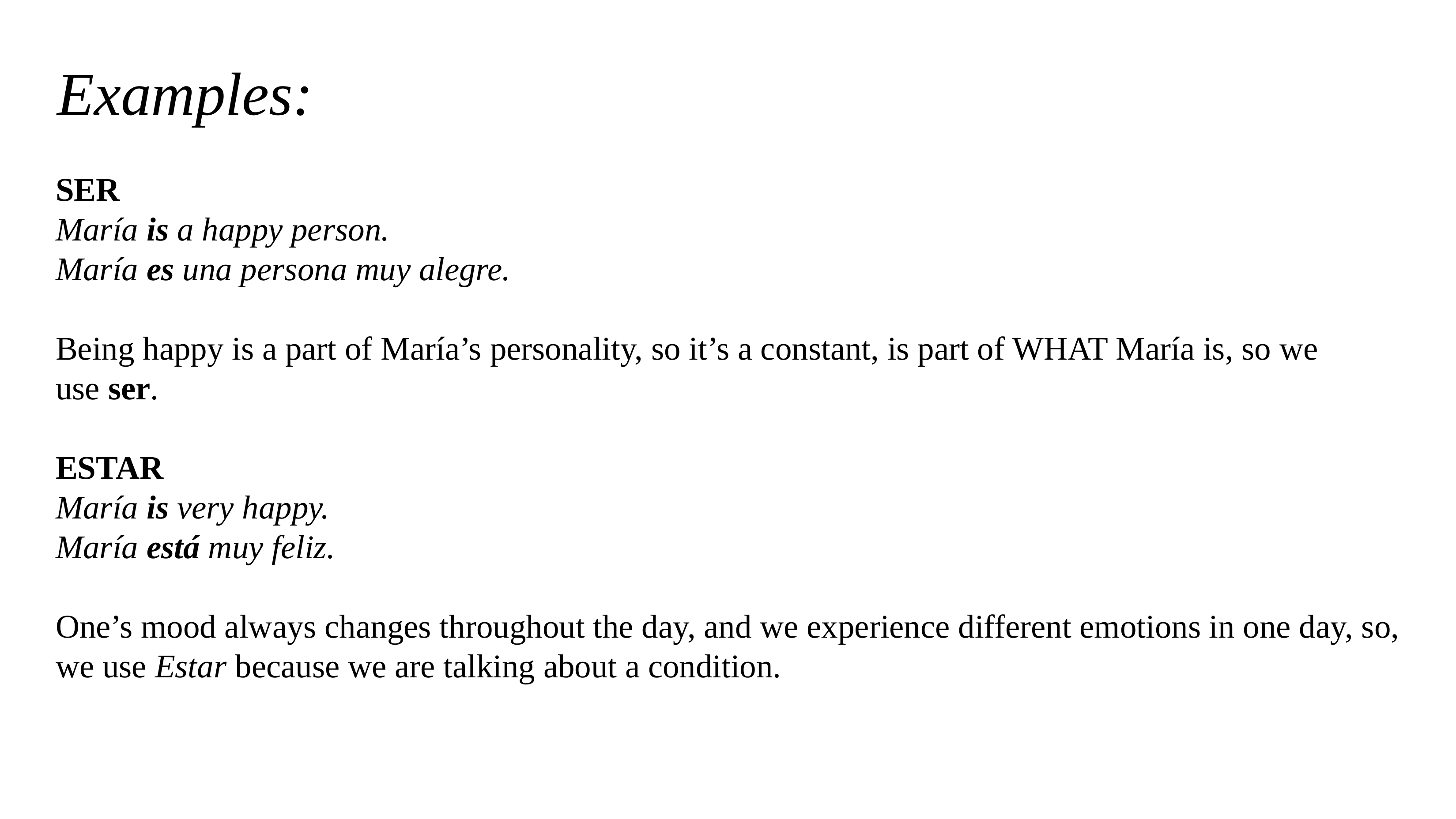

Examples:
SER
María is a happy person.
María es una persona muy alegre.

Being happy is a part of María’s personality, so it’s a constant, is part of WHAT María is, so we use ser.

ESTAR
María is very happy.
María está muy feliz.

One’s mood always changes throughout the day, and we experience different emotions in one day, so, we use Estar because we are talking about a condition.